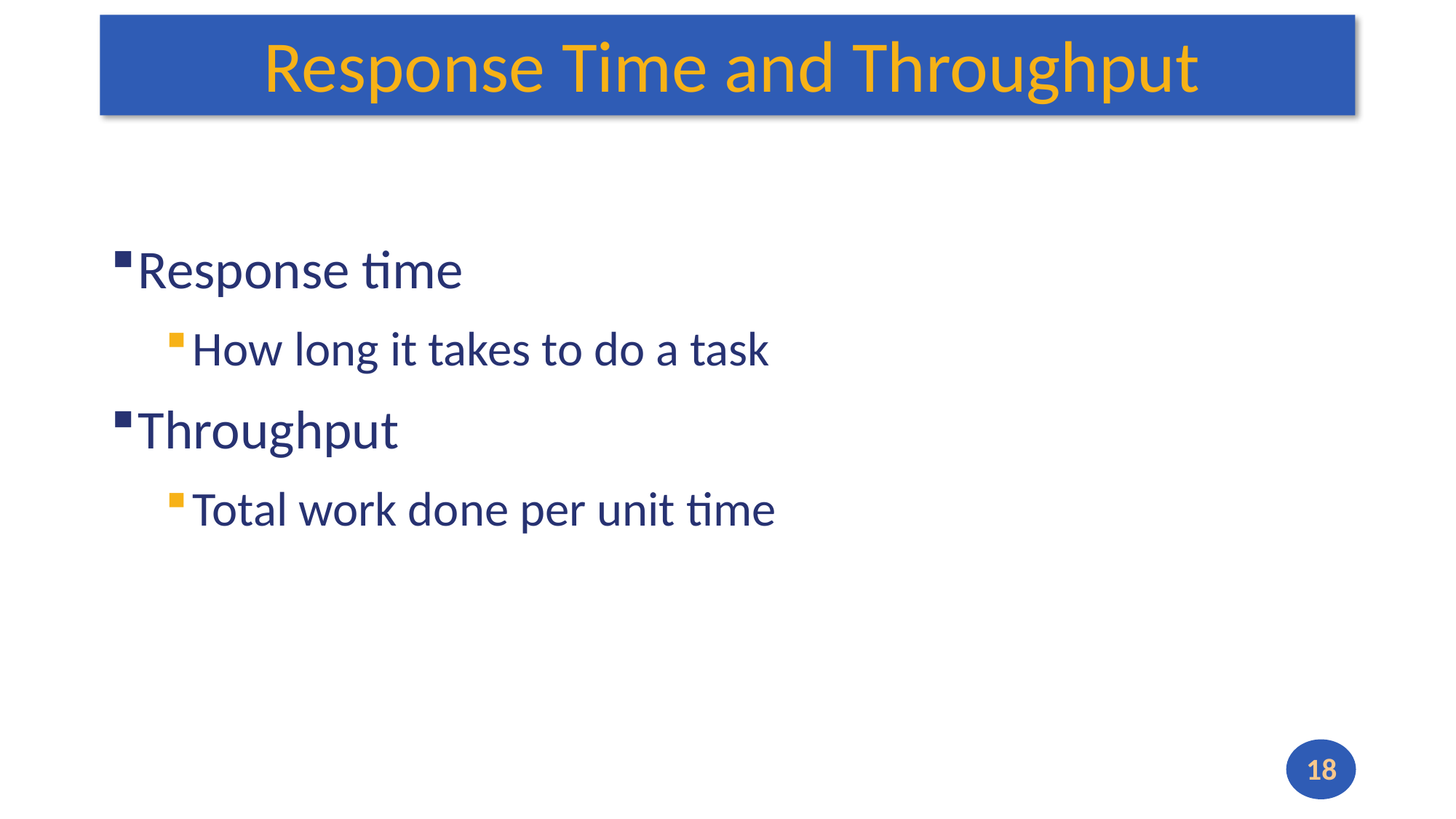

# Response Time and Throughput
Response time
How long it takes to do a task
Throughput
Total work done per unit time
18